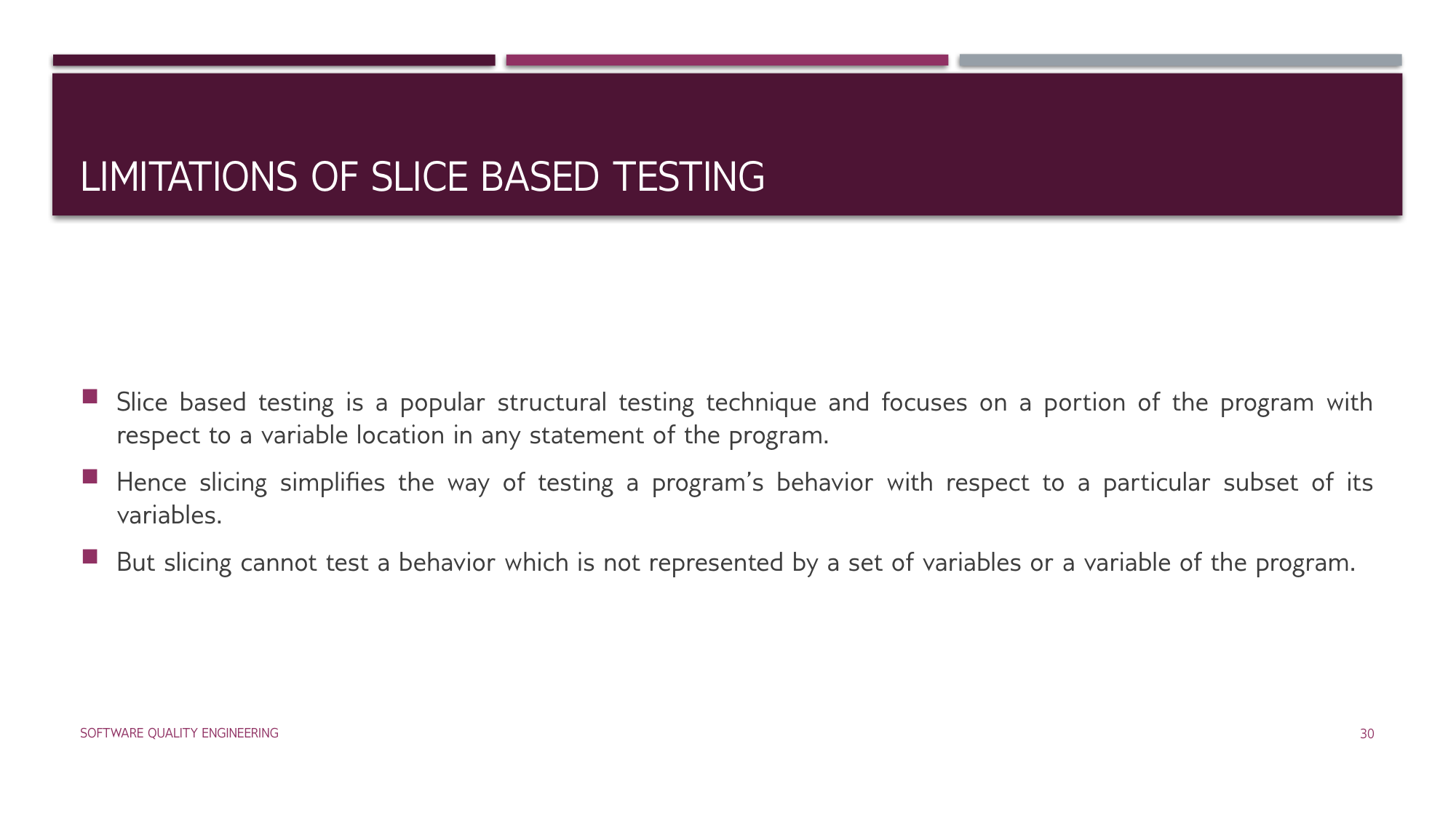

# Limitations of slice based testing
Slice based testing is a popular structural testing technique and focuses on a portion of the program with respect to a variable location in any statement of the program.
Hence slicing simplifies the way of testing a program’s behavior with respect to a particular subset of its variables.
But slicing cannot test a behavior which is not represented by a set of variables or a variable of the program.
Software Quality Engineering
30